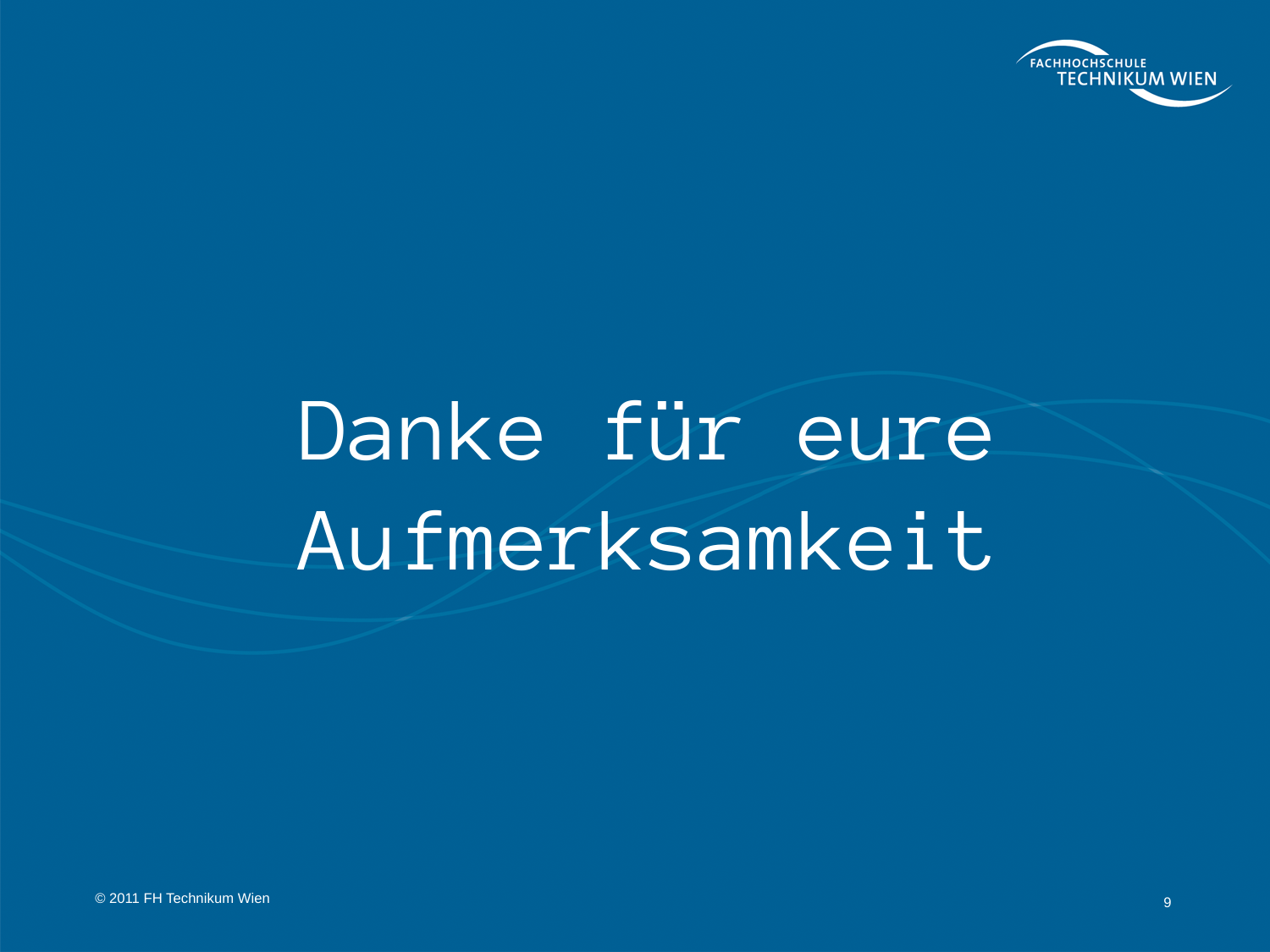

#

Danke für eure Aufmerksamkeit

© 2011 FH Technikum Wien

9